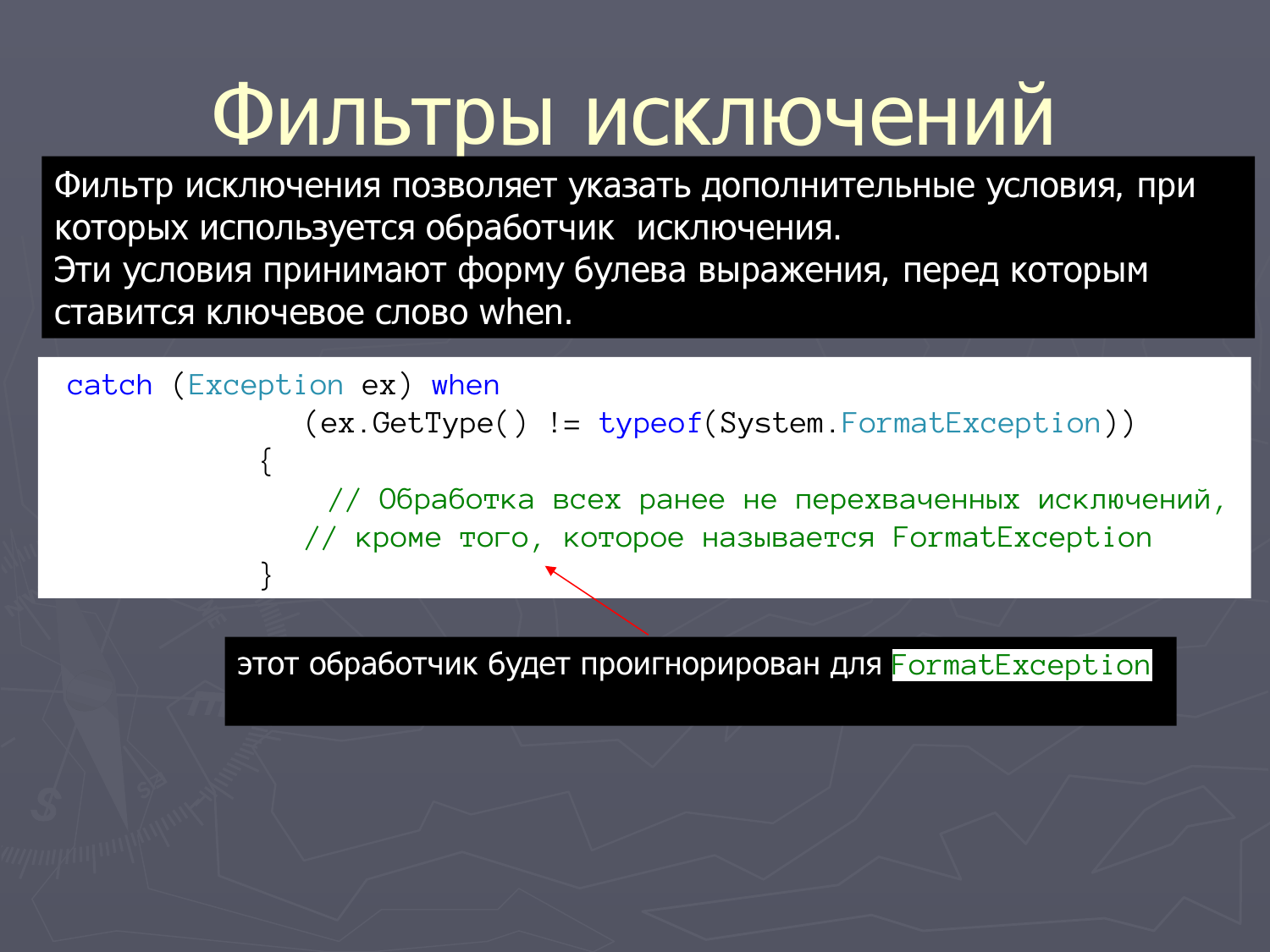

# Фильтры исключений
Фильтр исключения позволяет указать дополнительные условия, при которых используется обработчик  исключения.
Эти условия принимают форму булева выражения, перед которым  ставится ключевое слово when.

 catch (Exception ex) when
		(ex.GetType() != typeof(System.FormatException))
            {
                // Обработка всех ранее не перехваченных исключений, 		// кроме того, которое называется FormatException
            }
этот обработчик будет проигнорирован для FormatException